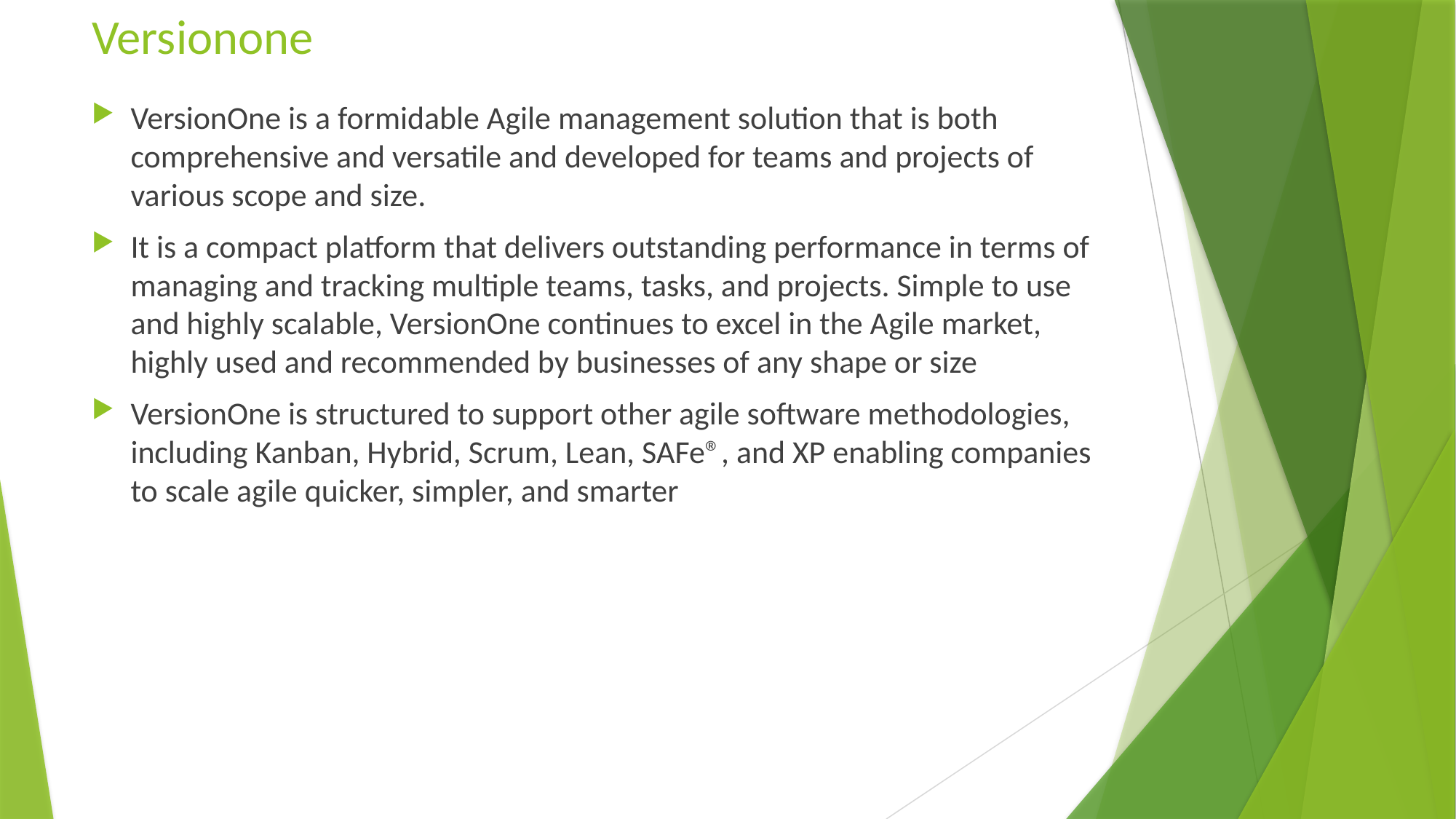

# Versionone
VersionOne is a formidable Agile management solution that is both comprehensive and versatile and developed for teams and projects of various scope and size.
It is a compact platform that delivers outstanding performance in terms of managing and tracking multiple teams, tasks, and projects. Simple to use and highly scalable, VersionOne continues to excel in the Agile market, highly used and recommended by businesses of any shape or size
VersionOne is structured to support other agile software methodologies, including Kanban, Hybrid, Scrum, Lean, SAFe®, and XP enabling companies to scale agile quicker, simpler, and smarter